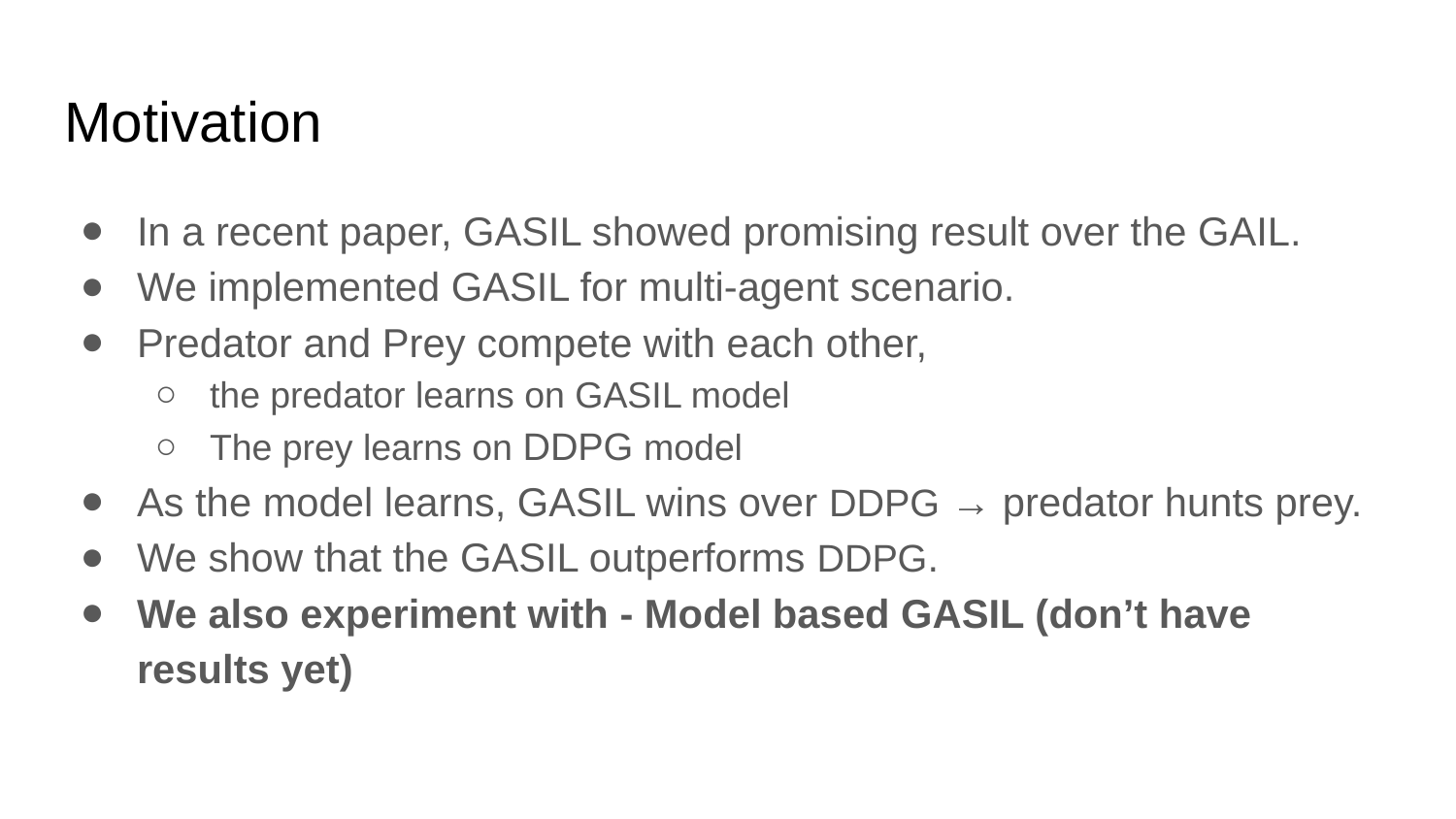

# Motivation
In a recent paper, GASIL showed promising result over the GAIL.
We implemented GASIL for multi-agent scenario.
Predator and Prey compete with each other,
the predator learns on GASIL model
The prey learns on DDPG model
As the model learns, GASIL wins over DDPG → predator hunts prey.
We show that the GASIL outperforms DDPG.
We also experiment with - Model based GASIL (don’t have results yet)